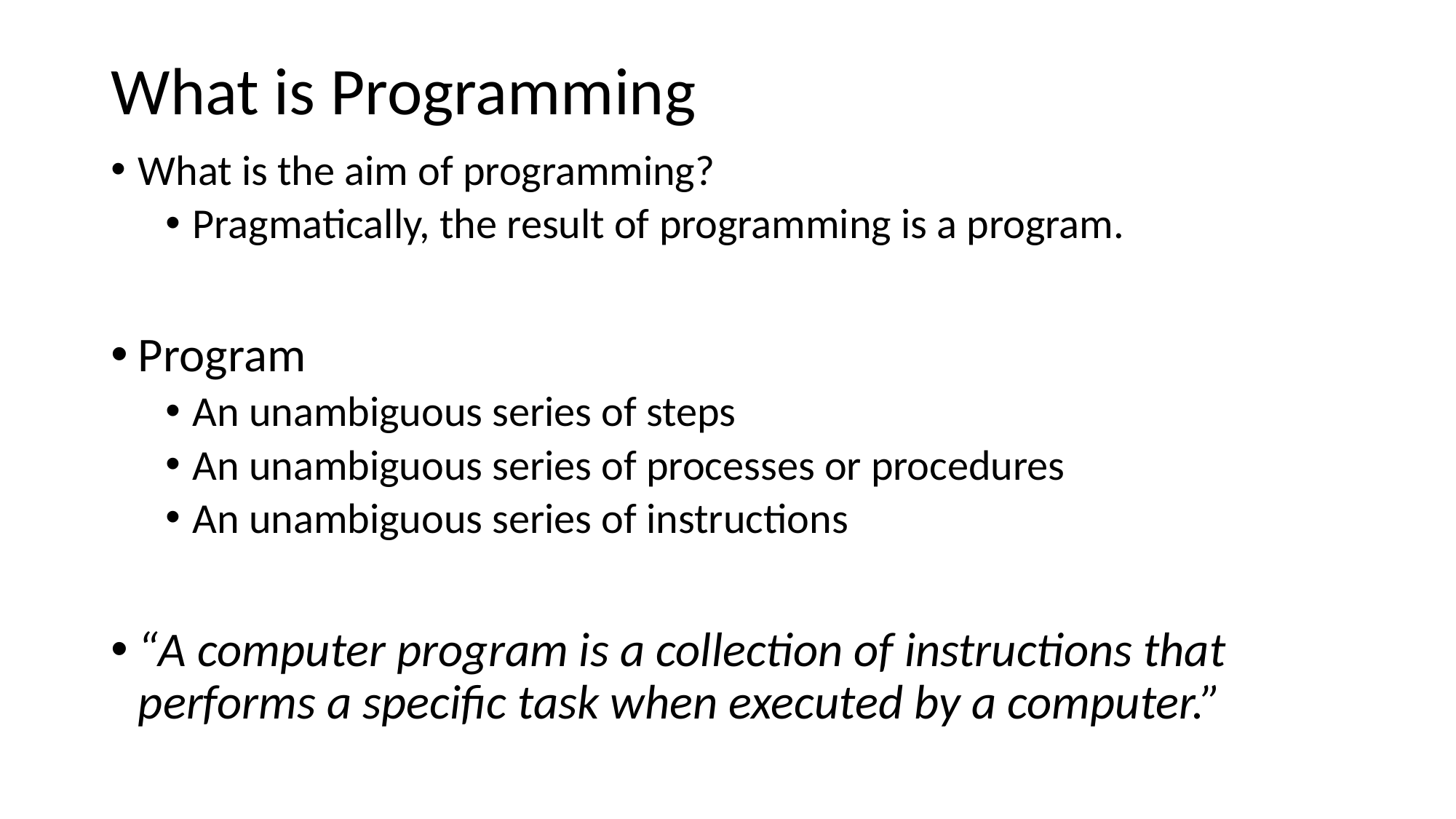

# What is Programming
What is the aim of programming?
Pragmatically, the result of programming is a program.

Program
An unambiguous series of steps
An unambiguous series of processes or procedures
An unambiguous series of instructions

“A computer program is a collection of instructions that performs a specific task when executed by a computer.”